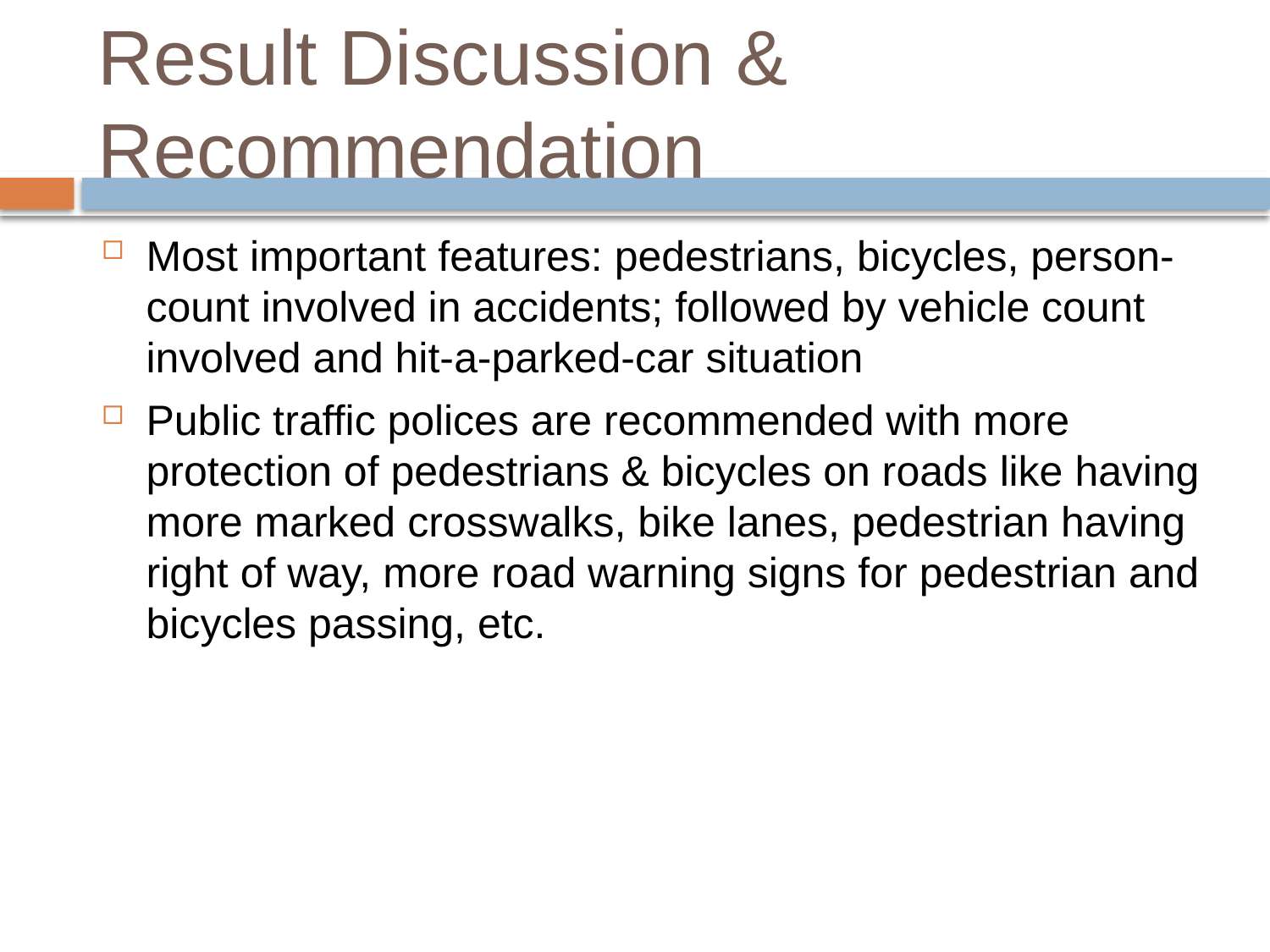

# Result Discussion & Recommendation
Most important features: pedestrians, bicycles, person-count involved in accidents; followed by vehicle count involved and hit-a-parked-car situation
Public traffic polices are recommended with more protection of pedestrians & bicycles on roads like having more marked crosswalks, bike lanes, pedestrian having right of way, more road warning signs for pedestrian and bicycles passing, etc.